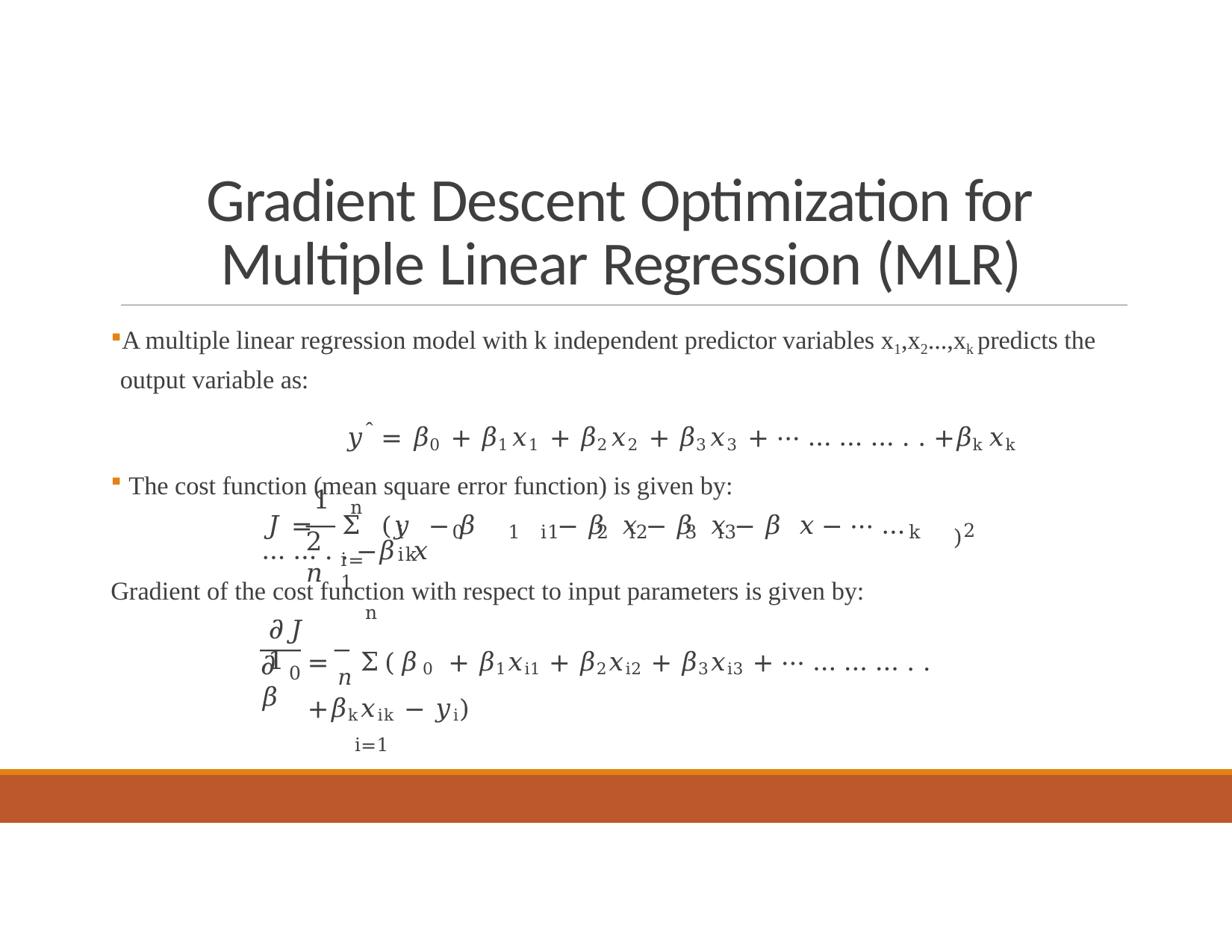

# Gradient Descent Optimization for  Multiple Linear Regression (MLR)
A multiple linear regression model with k independent predictor variables x1,x2...,xk predicts the  output variable as:
𝑦ˆ = 𝛽0  + 𝛽1𝑥1  + 𝛽2𝑥2  + 𝛽3𝑥3  + ⋯ … … … . . +𝛽k𝑥k
The cost function (mean square error function) is given by:
n
1
𝐽 =	Σ(𝑦  − 𝛽	− 𝛽  𝑥	− 𝛽  𝑥	− 𝛽  𝑥	− ⋯ … … … . . −𝛽  𝑥
)2
i	0	1   i1	2   i2	3   i3	k  ik
2𝑛

i=1
Gradient of the cost function with respect to input parameters is given by:
n
𝜕𝐽	1
= 𝑛 Σ(𝛽0 + 𝛽1𝑥i1 + 𝛽2𝑥i2 + 𝛽3𝑥i3 + ⋯ … … … . . +𝛽k𝑥ik − 𝑦i)
i=1
𝜕𝛽

0